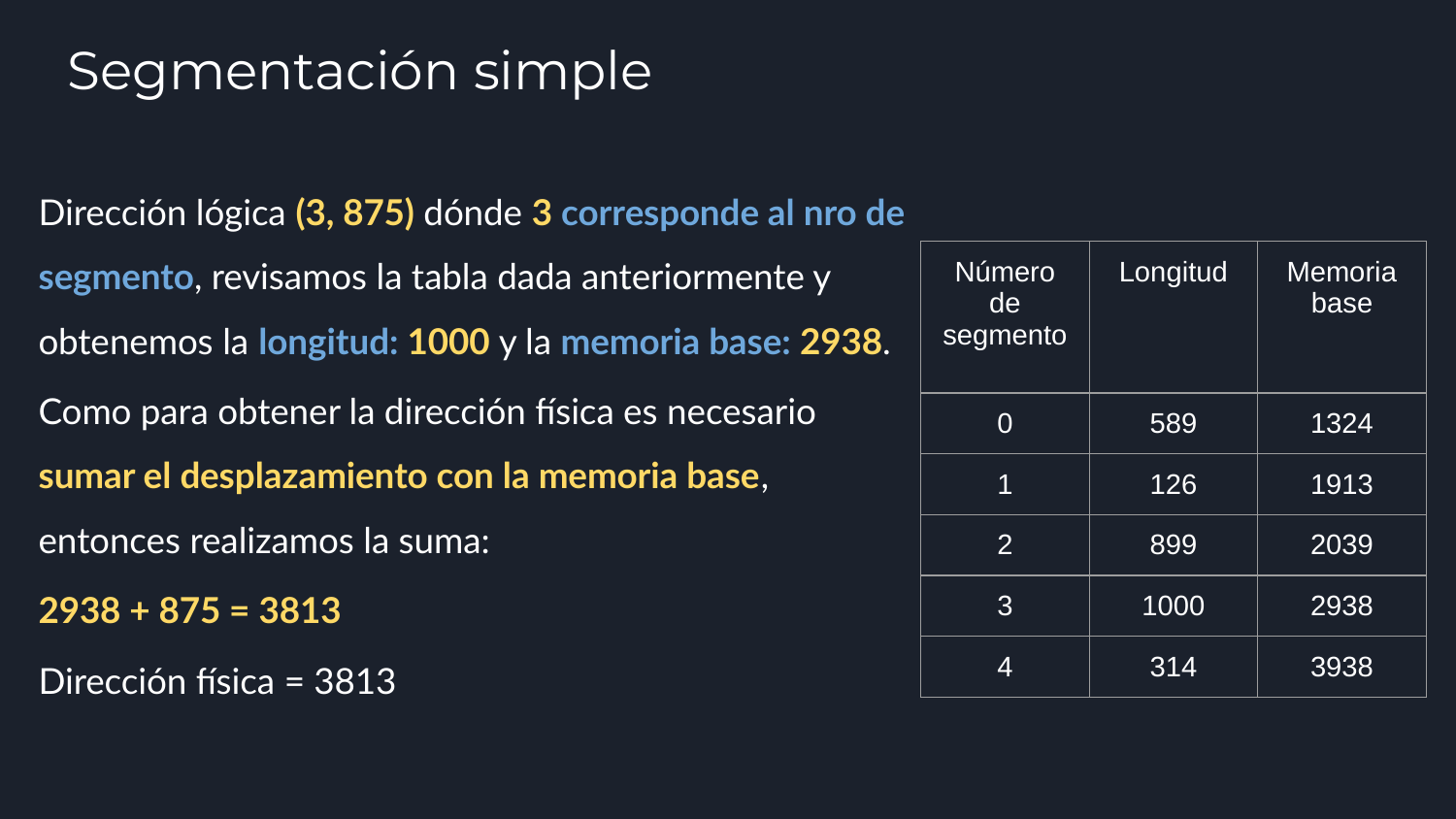

Segmentación simple
Dirección lógica (3, 875) dónde 3 corresponde al nro de segmento, revisamos la tabla dada anteriormente y obtenemos la longitud: 1000 y la memoria base: 2938.
Como para obtener la dirección física es necesario sumar el desplazamiento con la memoria base, entonces realizamos la suma:
2938 + 875 = 3813
Dirección física = 3813

| Número de segmento | Longitud | Memoria base |
| --- | --- | --- |
| 0 | 589 | 1324 |
| 1 | 126 | 1913 |
| 2 | 899 | 2039 |
| 3 | 1000 | 2938 |
| 4 | 314 | 3938 |